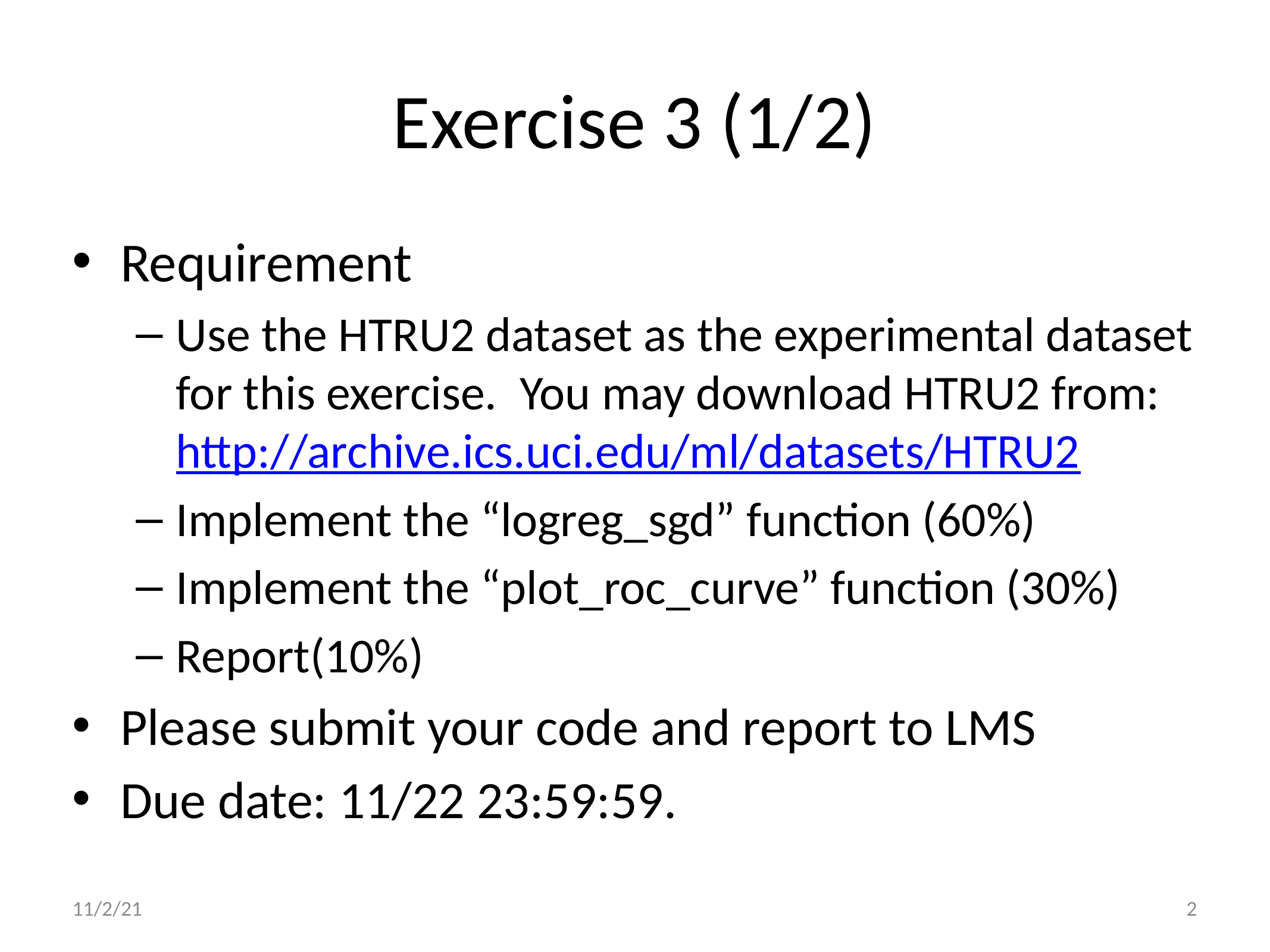

# Exercise 3 (1/2)
Requirement
Use the HTRU2 dataset as the experimental dataset for this exercise.  You may download HTRU2 from: http://archive.ics.uci.edu/ml/datasets/HTRU2
Implement the “logreg_sgd” function (60%)
Implement the “plot_roc_curve” function (30%)
Report(10%)
Please submit your code and report to LMS
Due date: 11/22 23:59:59.
11/2/21
2